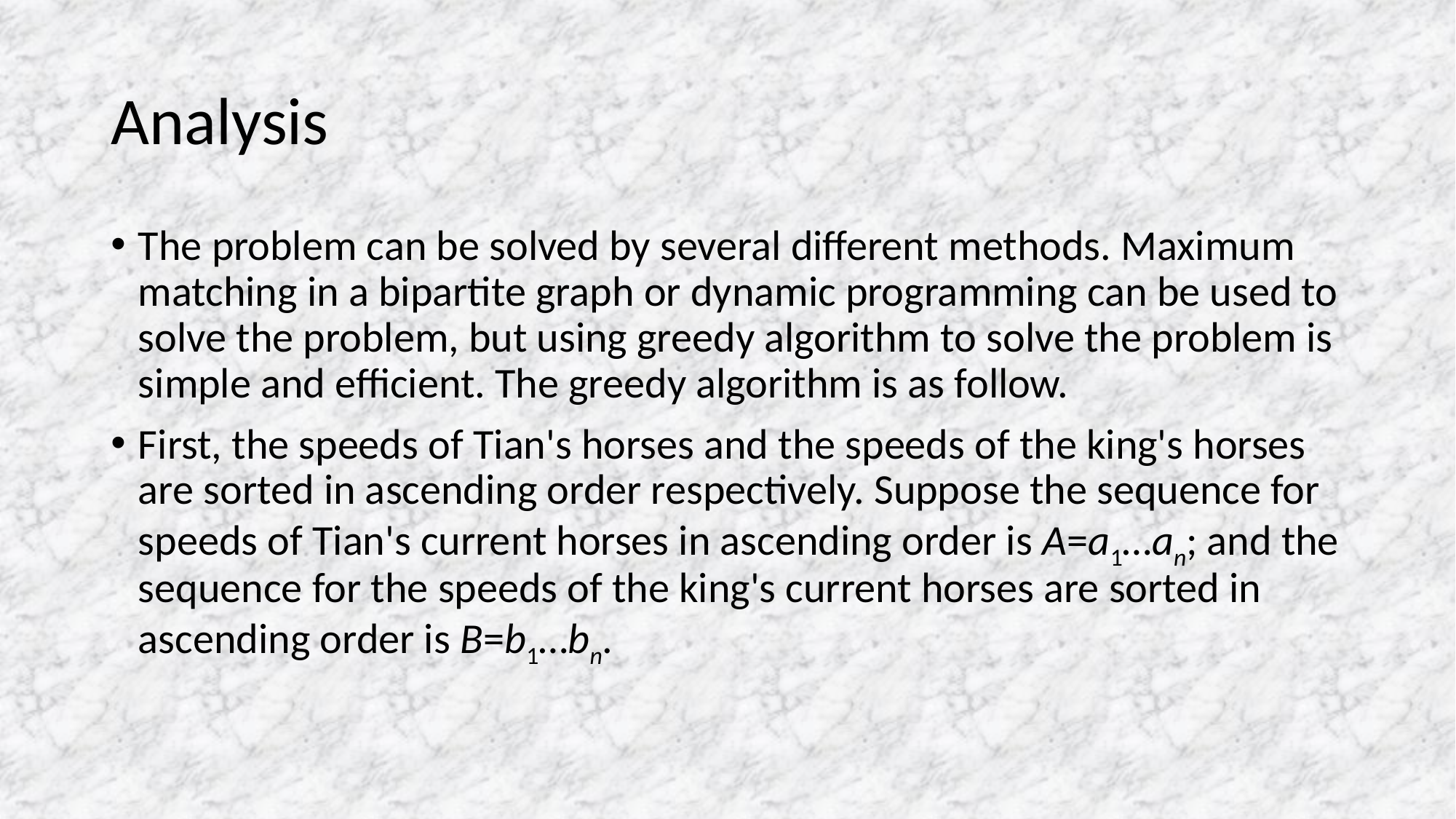

# Analysis
The problem can be solved by several different methods. Maximum matching in a bipartite graph or dynamic programming can be used to solve the problem, but using greedy algorithm to solve the problem is simple and efficient. The greedy algorithm is as follow.
First, the speeds of Tian's horses and the speeds of the king's horses are sorted in ascending order respectively. Suppose the sequence for speeds of Tian's current horses in ascending order is A=a1…an; and the sequence for the speeds of the king's current horses are sorted in ascending order is B=b1…bn.